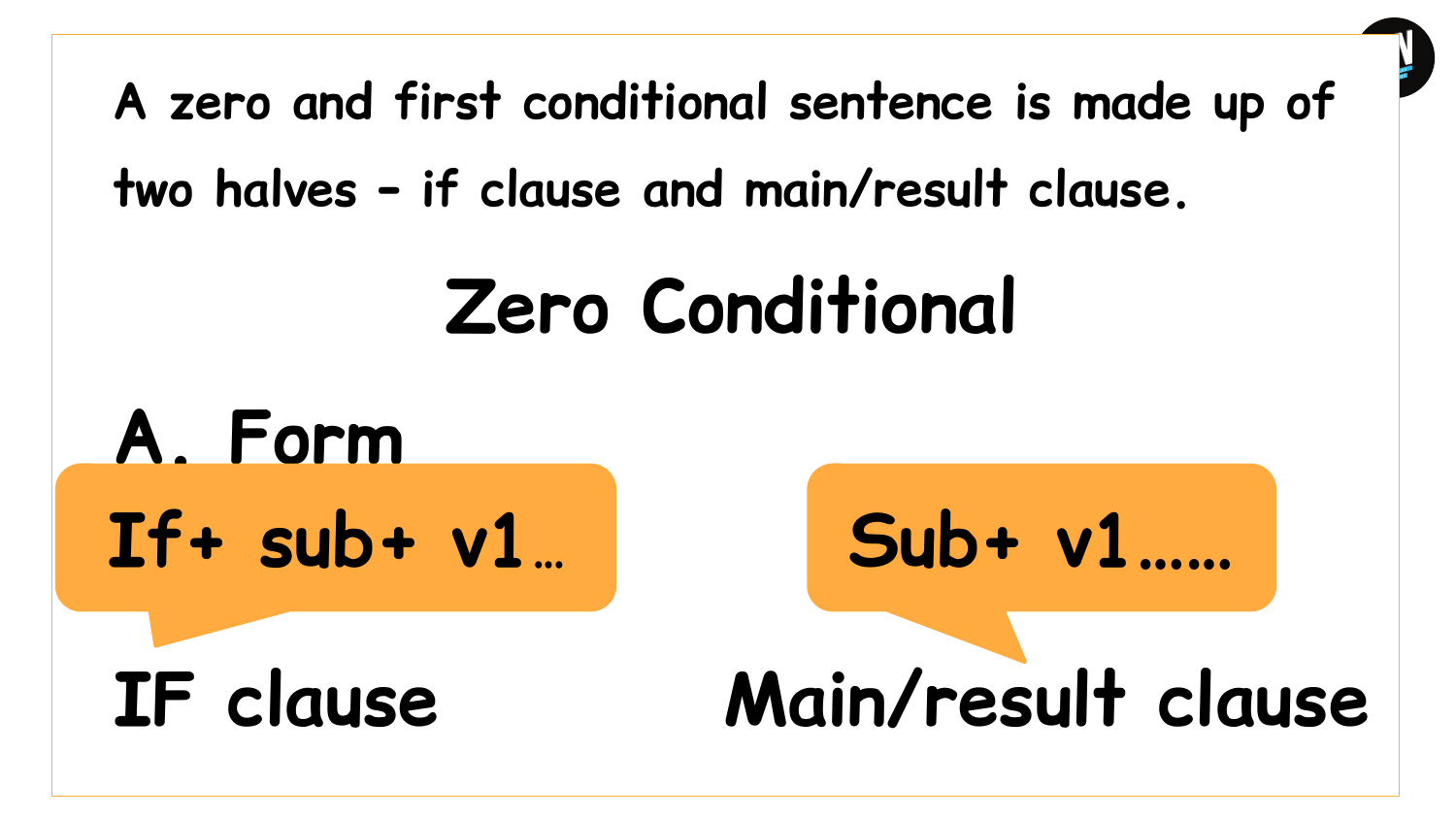

A zero and first conditional sentence is made up of two halves – if clause and main/result clause.
Zero Conditional
A. Form

IF clause         Main/result clause
Sub+ v1……
If+ sub+ v1…